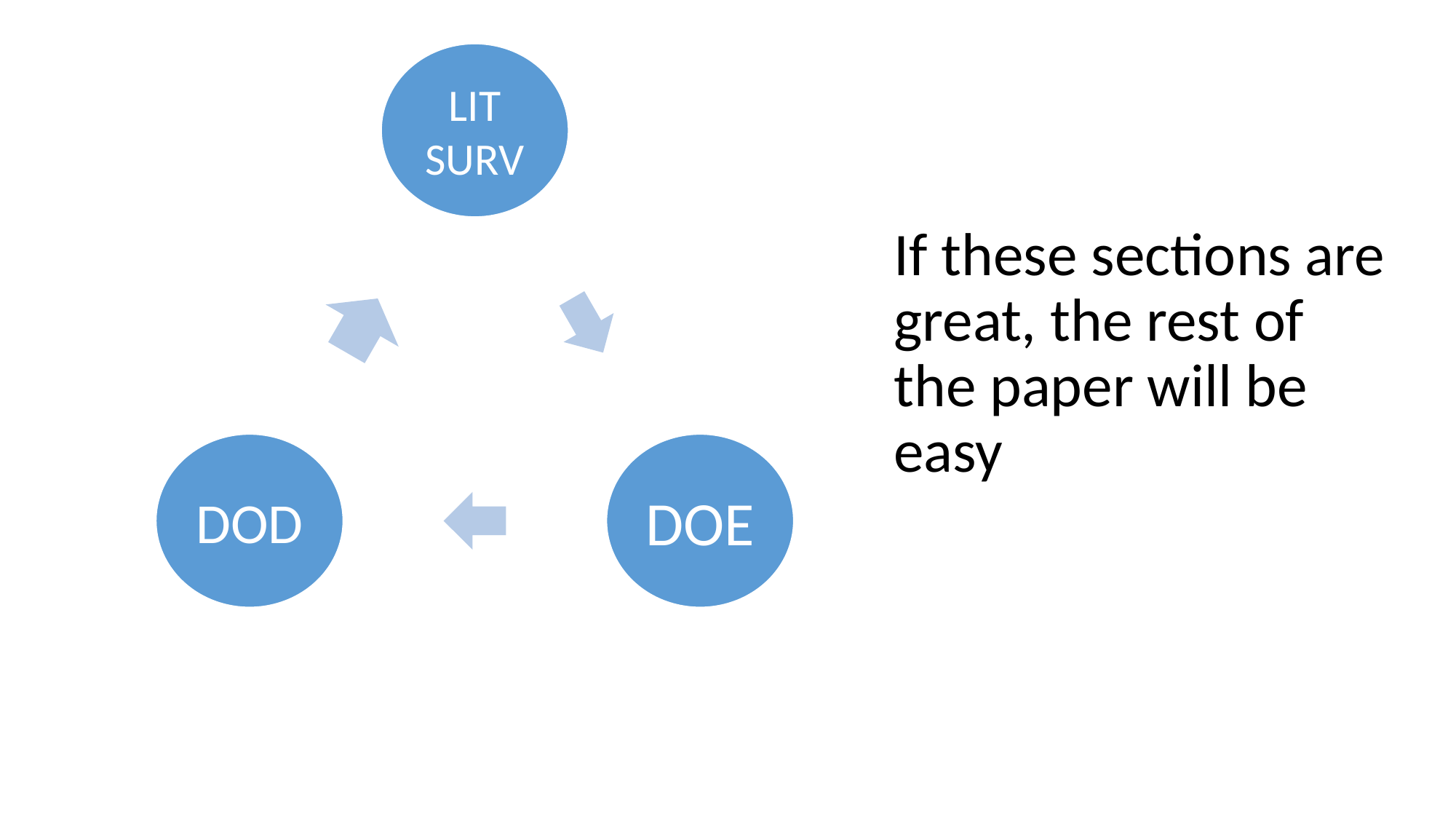

#
LIT SURV
DOE
DOD
If these sections are great, the rest of the paper will be easy